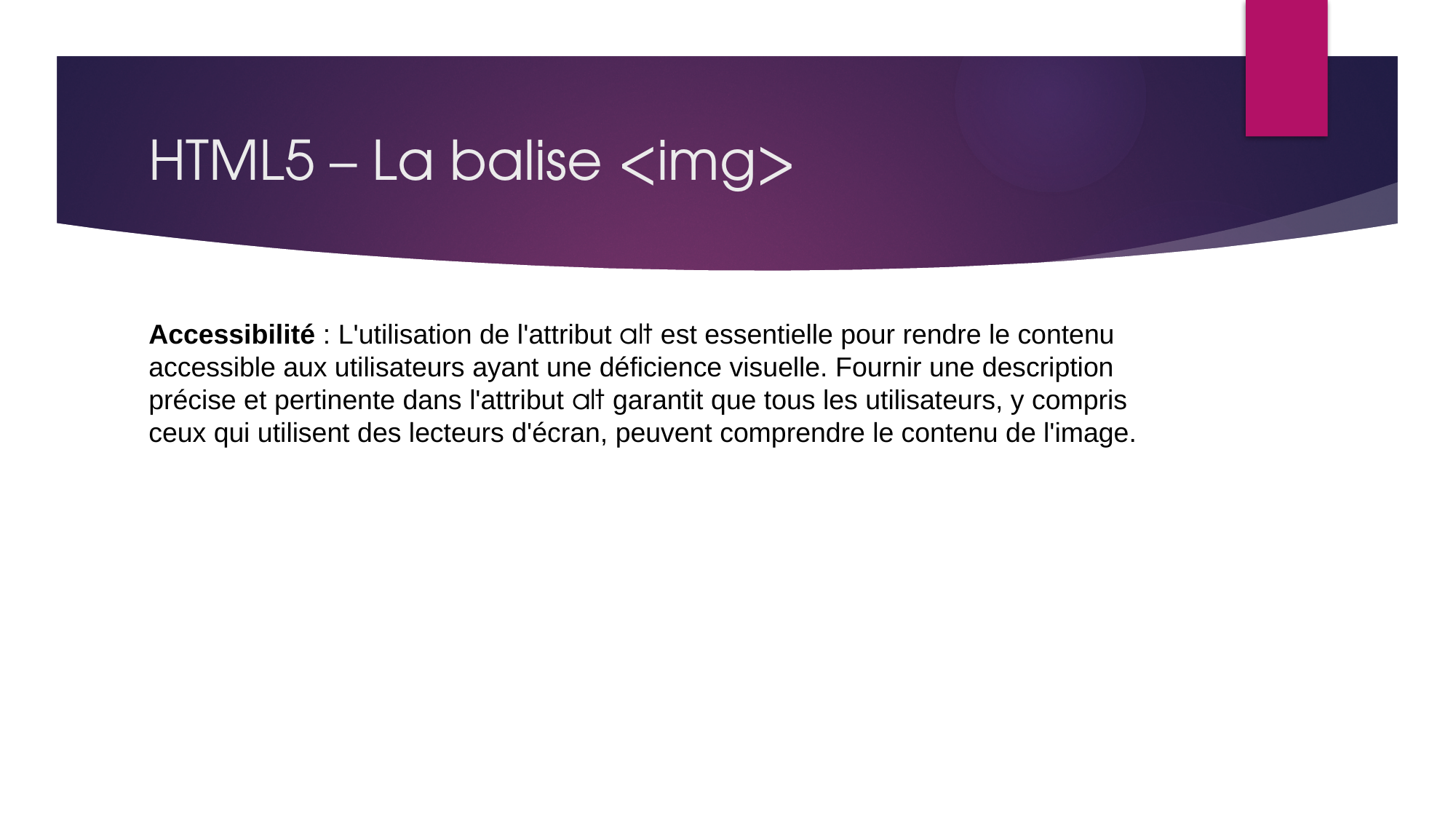

# HTML5 – La balise <img>
Accessibilité : L'utilisation de l'attribut alt est essentielle pour rendre le contenu accessible aux utilisateurs ayant une déficience visuelle. Fournir une description précise et pertinente dans l'attribut alt garantit que tous les utilisateurs, y compris ceux qui utilisent des lecteurs d'écran, peuvent comprendre le contenu de l'image.